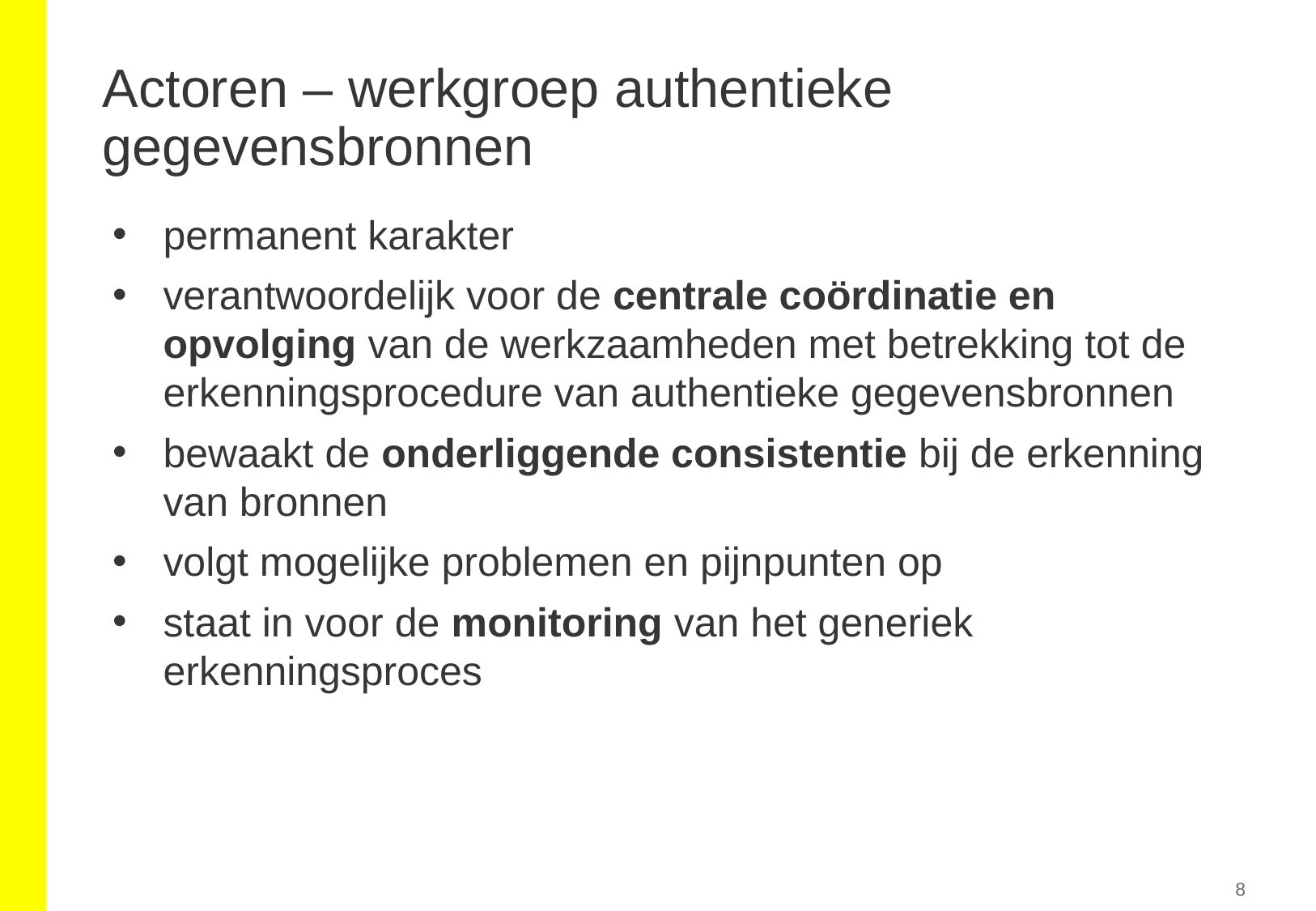

# Actoren – werkgroep authentieke gegevensbronnen
permanent karakter
verantwoordelijk voor de centrale coördinatie en opvolging van de werkzaamheden met betrekking tot de erkenningsprocedure van authentieke gegevensbronnen
bewaakt de onderliggende consistentie bij de erkenning van bronnen
volgt mogelijke problemen en pijnpunten op
staat in voor de monitoring van het generiek erkenningsproces

8